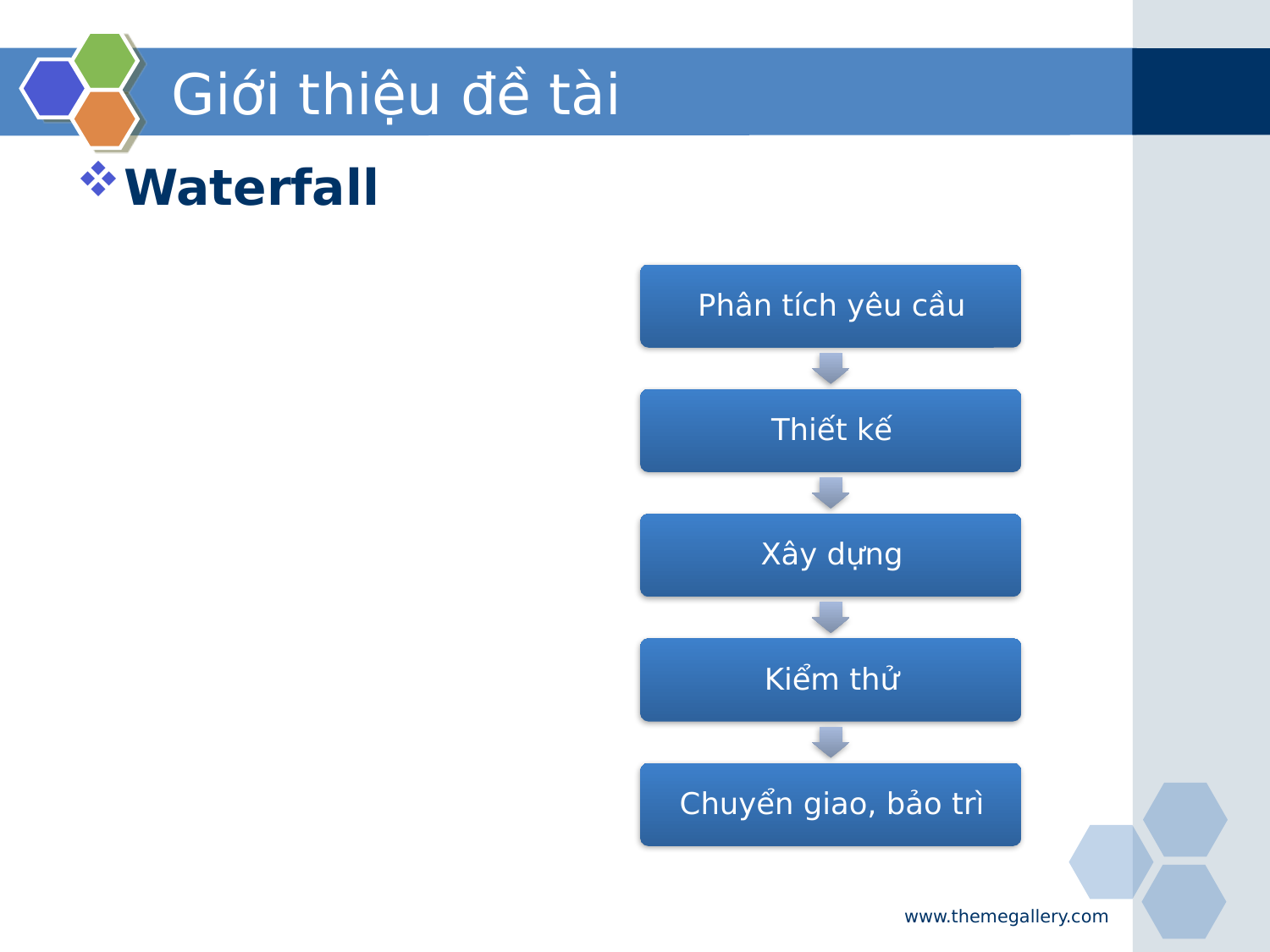

# Giới thiệu đề tài
Waterfall
Phân tích yêu cầu

Thiết kế

Xây dựng

Kiểm thử

Chuyển giao, bảo trì
www.themegallery.com